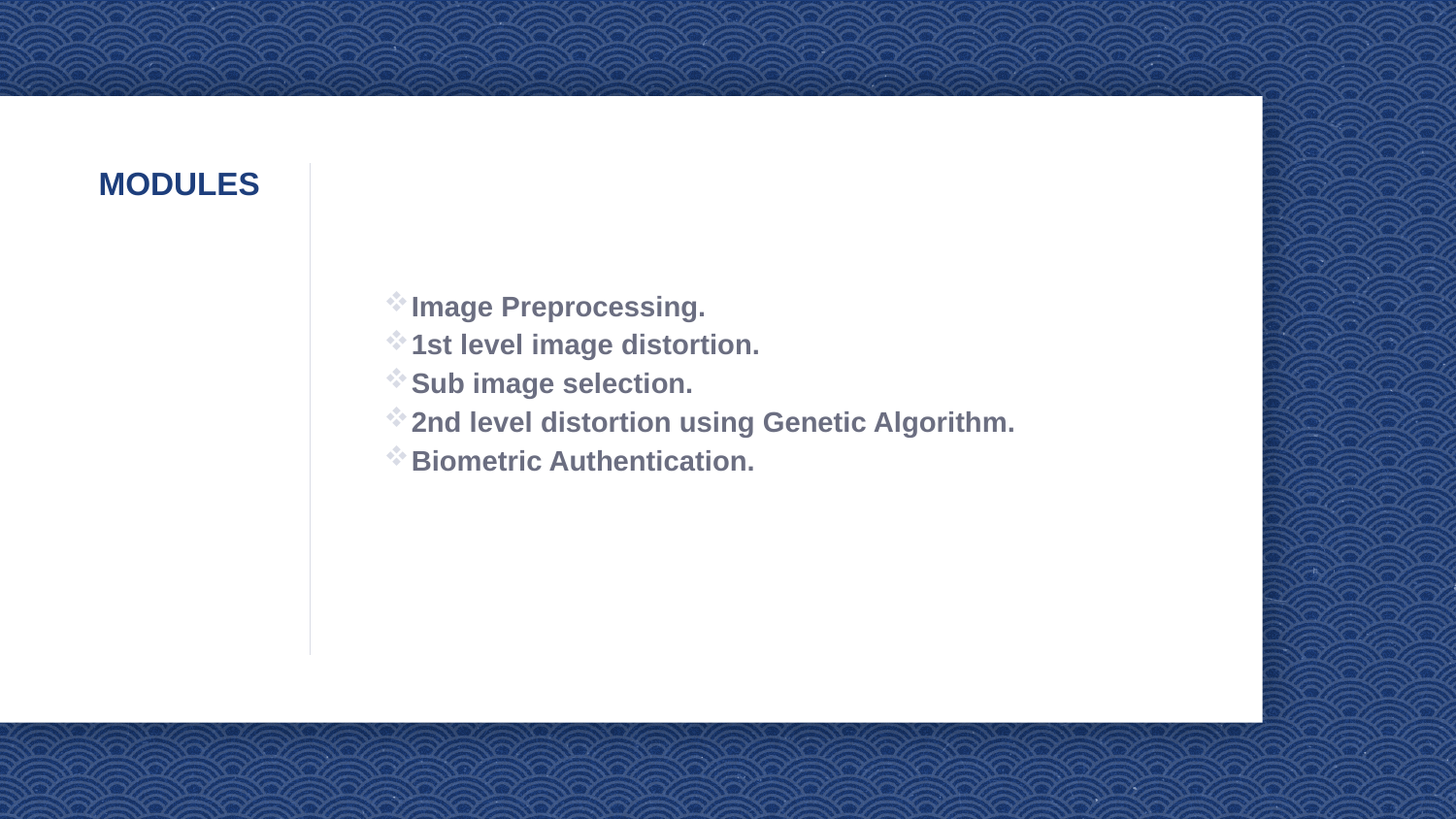

7
# MODULES
Image Preprocessing.
1st level image distortion.
Sub image selection.
2nd level distortion using Genetic Algorithm.
Biometric Authentication.